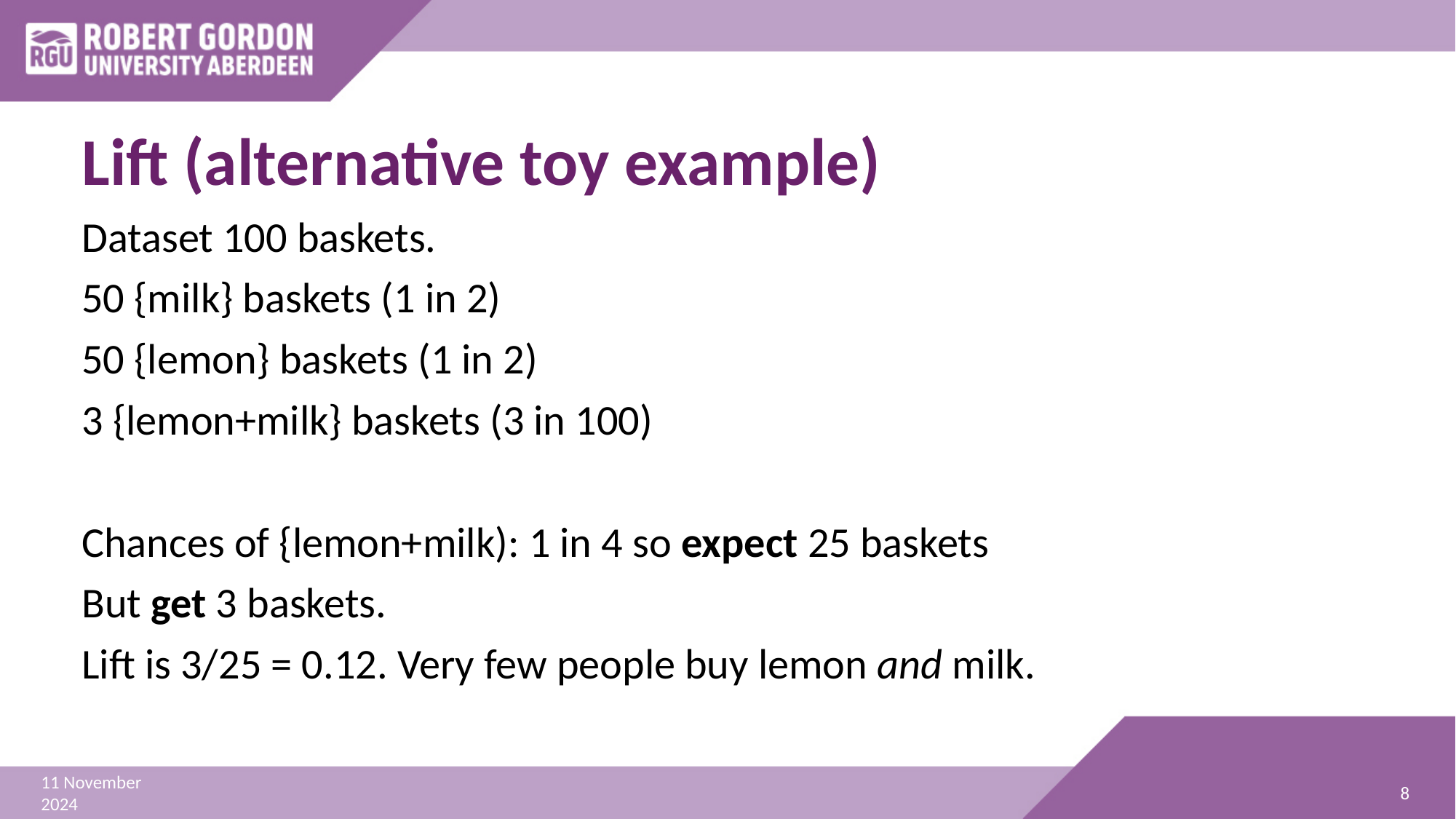

# Lift (alternative toy example)
Dataset 100 baskets.
50 {milk} baskets (1 in 2)
50 {lemon} baskets (1 in 2)
3 {lemon+milk} baskets (3 in 100)

Chances of {lemon+milk): 1 in 4 so expect 25 baskets
But get 3 baskets.
Lift is 3/25 = 0.12. Very few people buy lemon and milk.
8
11 November 2024